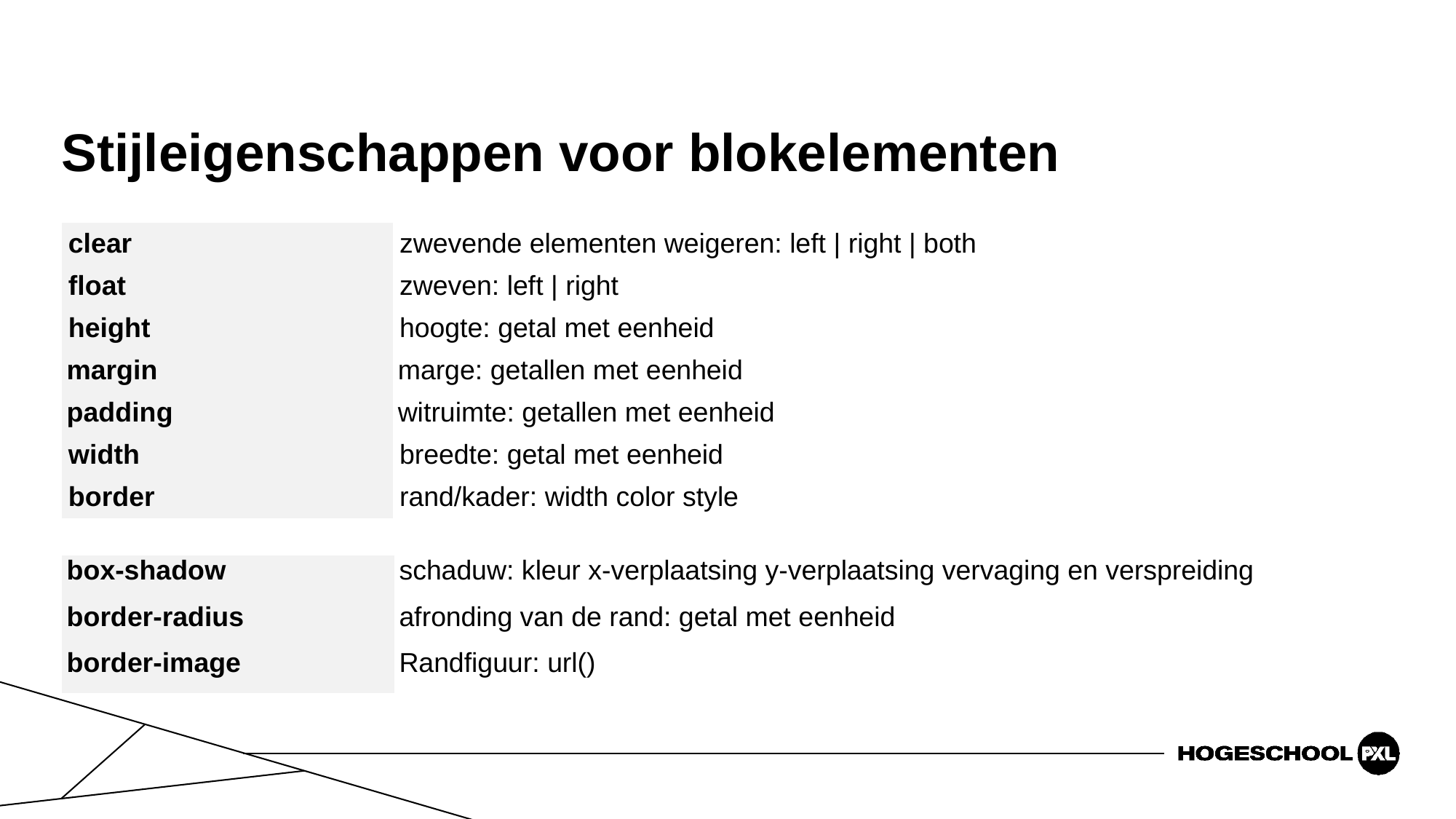

# Stijleigenschappen voor blokelementen
| clear | zwevende elementen weigeren: left | right | both |
| --- | --- |
| float | zweven: left | right |
| height | hoogte: getal met eenheid |
| margin | marge: getallen met eenheid |
| padding | witruimte: getallen met eenheid |
| width | breedte: getal met eenheid |
| border | rand/kader: width color style |
| box-shadow | schaduw: kleur x-verplaatsing y-verplaatsing vervaging en verspreiding |
| --- | --- |
| border-radius | afronding van de rand: getal met eenheid |
| border-image | Randfiguur: url() |